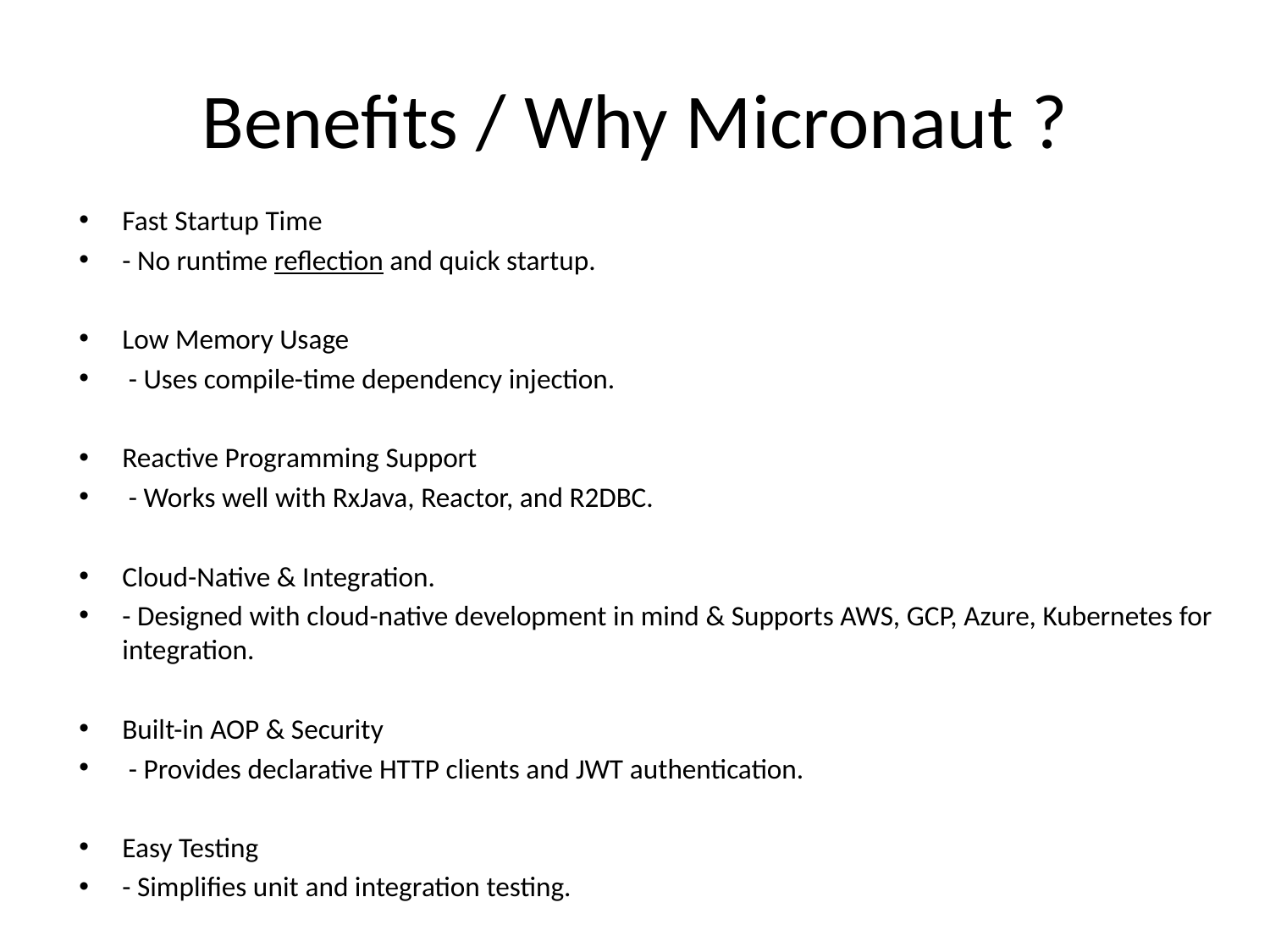

# Benefits / Why Micronaut ?
Fast Startup Time
- No runtime reflection and quick startup.

Low Memory Usage
 - Uses compile-time dependency injection.

Reactive Programming Support
 - Works well with RxJava, Reactor, and R2DBC.

Cloud-Native & Integration.
- Designed with cloud-native development in mind & Supports AWS, GCP, Azure, Kubernetes for integration.

Built-in AOP & Security
 - Provides declarative HTTP clients and JWT authentication.

Easy Testing
- Simplifies unit and integration testing.